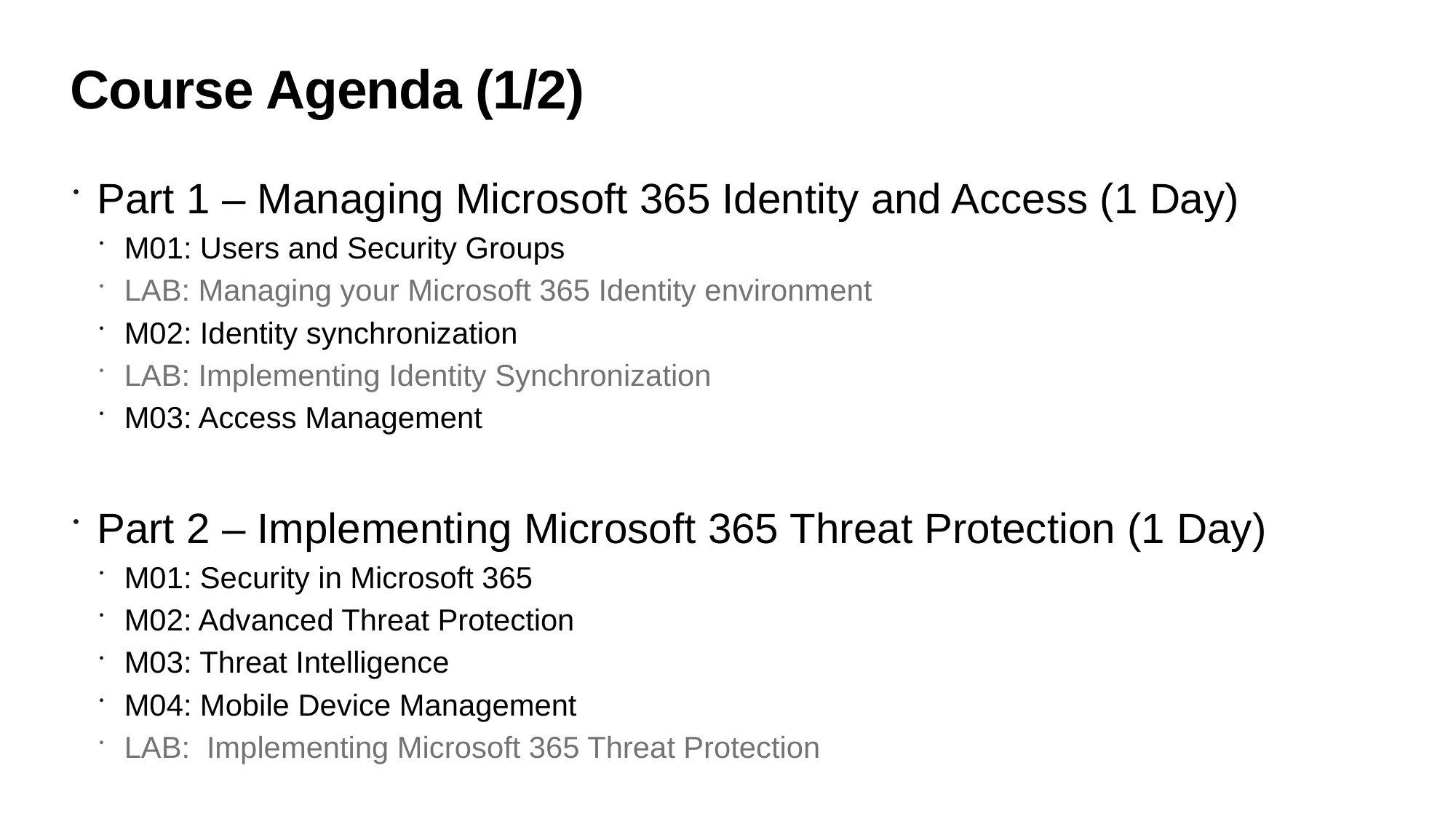

# Course Agenda (1/2)
Part 1 – Managing Microsoft 365 Identity and Access (1 Day)
M01: Users and Security Groups
LAB: Managing your Microsoft 365 Identity environment
M02: Identity synchronization
LAB: Implementing Identity Synchronization
M03: Access Management

Part 2 – Implementing Microsoft 365 Threat Protection (1 Day)
M01: Security in Microsoft 365
M02: Advanced Threat Protection
M03: Threat Intelligence
M04: Mobile Device Management
LAB:  Implementing Microsoft 365 Threat Protection